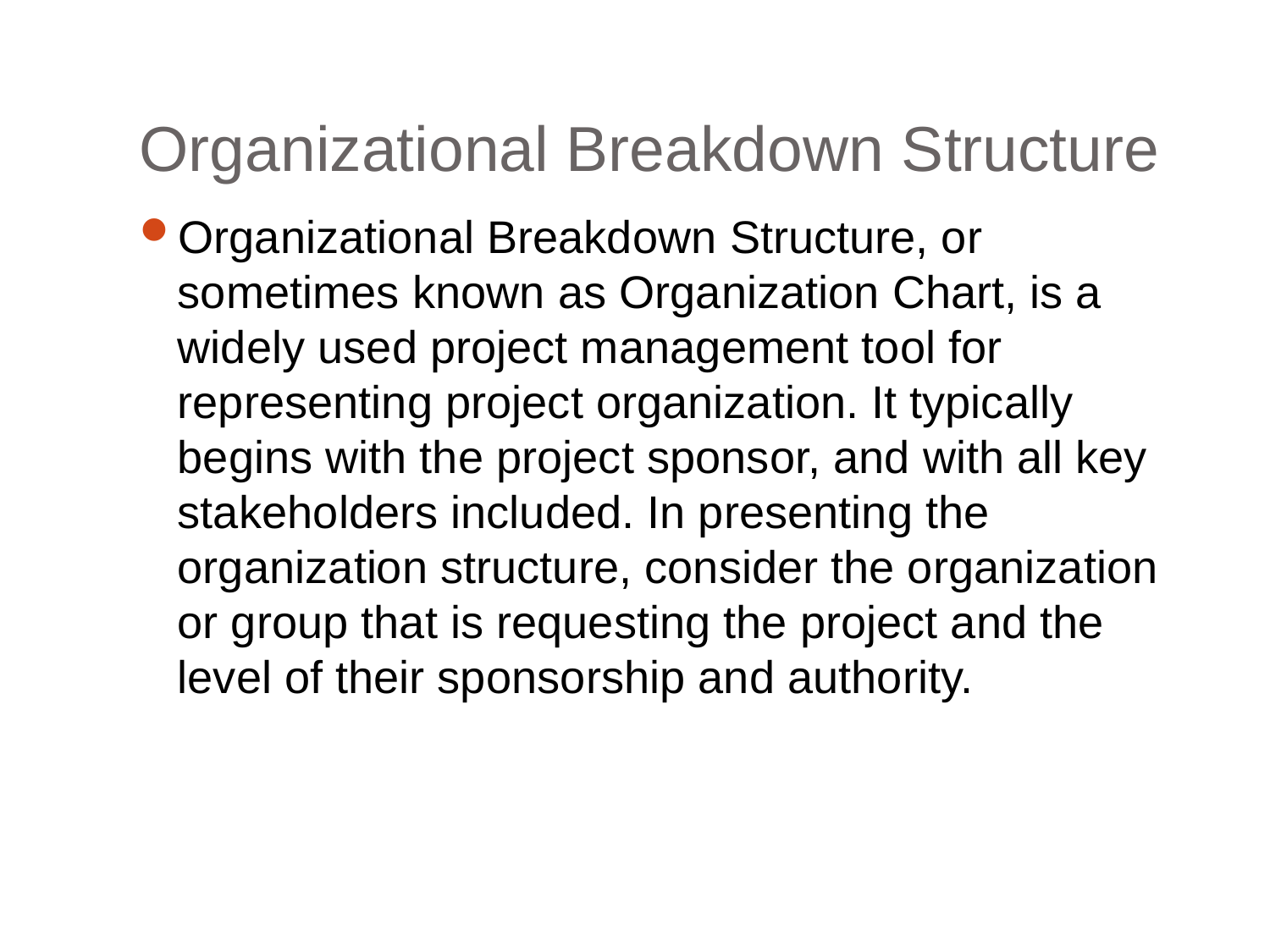

# Organizational Breakdown Structure
Organizational Breakdown Structure, or sometimes known as Organization Chart, is a widely used project management tool for representing project organization. It typically begins with the project sponsor, and with all key stakeholders included. In presenting the organization structure, consider the organization or group that is requesting the project and the level of their sponsorship and authority.